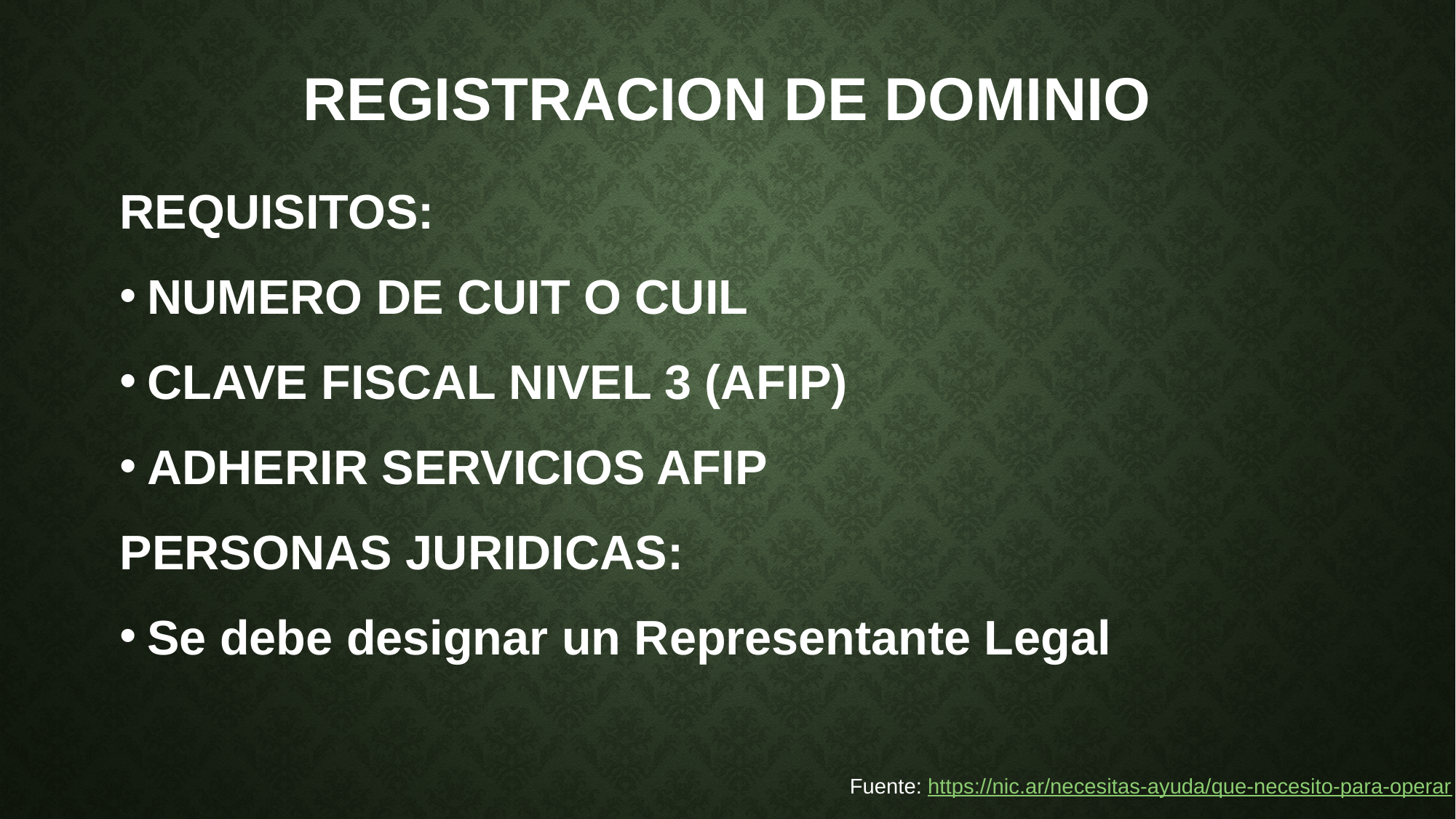

# REGISTRACION DE DOMINIO
REQUISITOS:
NUMERO DE CUIT O CUIL
CLAVE FISCAL NIVEL 3 (AFIP)
ADHERIR SERVICIOS AFIP
PERSONAS JURIDICAS:
Se debe designar un Representante Legal

Fuente: https://nic.ar/necesitas-ayuda/que-necesito-para-operar